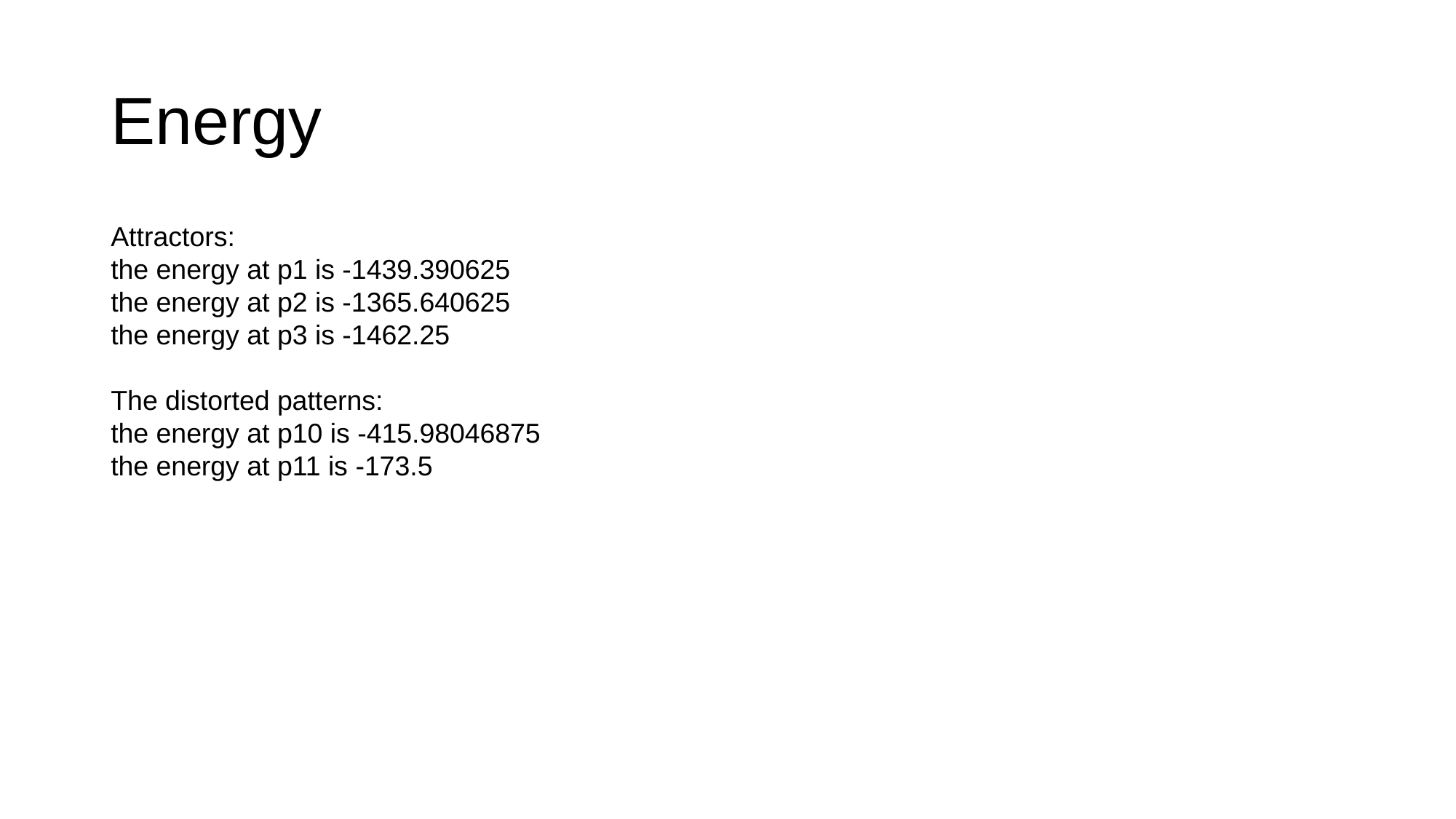

# Energy
Attractors:
the energy at p1 is -1439.390625
the energy at p2 is -1365.640625
the energy at p3 is -1462.25

The distorted patterns:
the energy at p10 is -415.98046875
the energy at p11 is -173.5